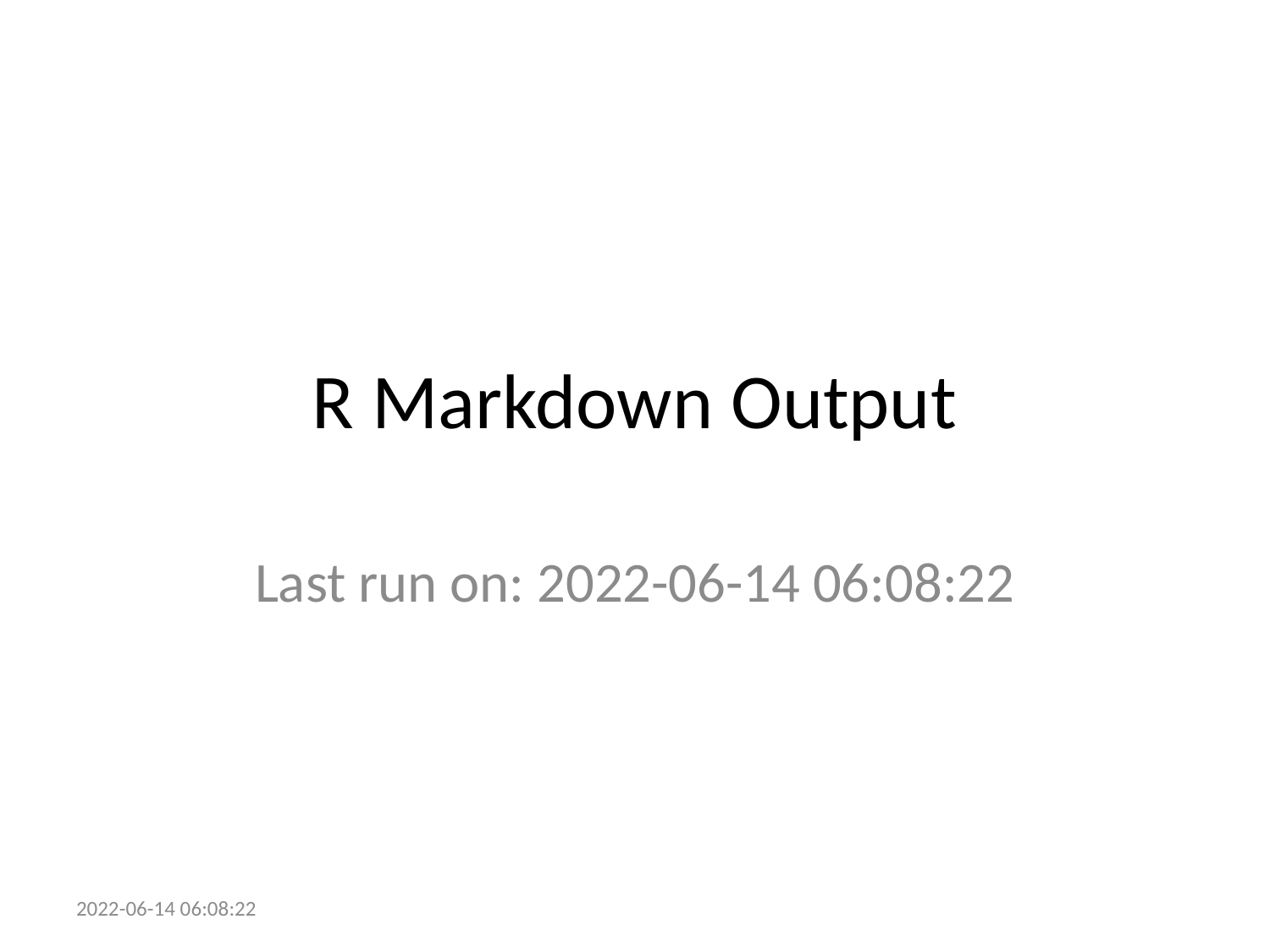

# R Markdown Output
Last run on: 2022-06-14 06:08:22
2022-06-14 06:08:22